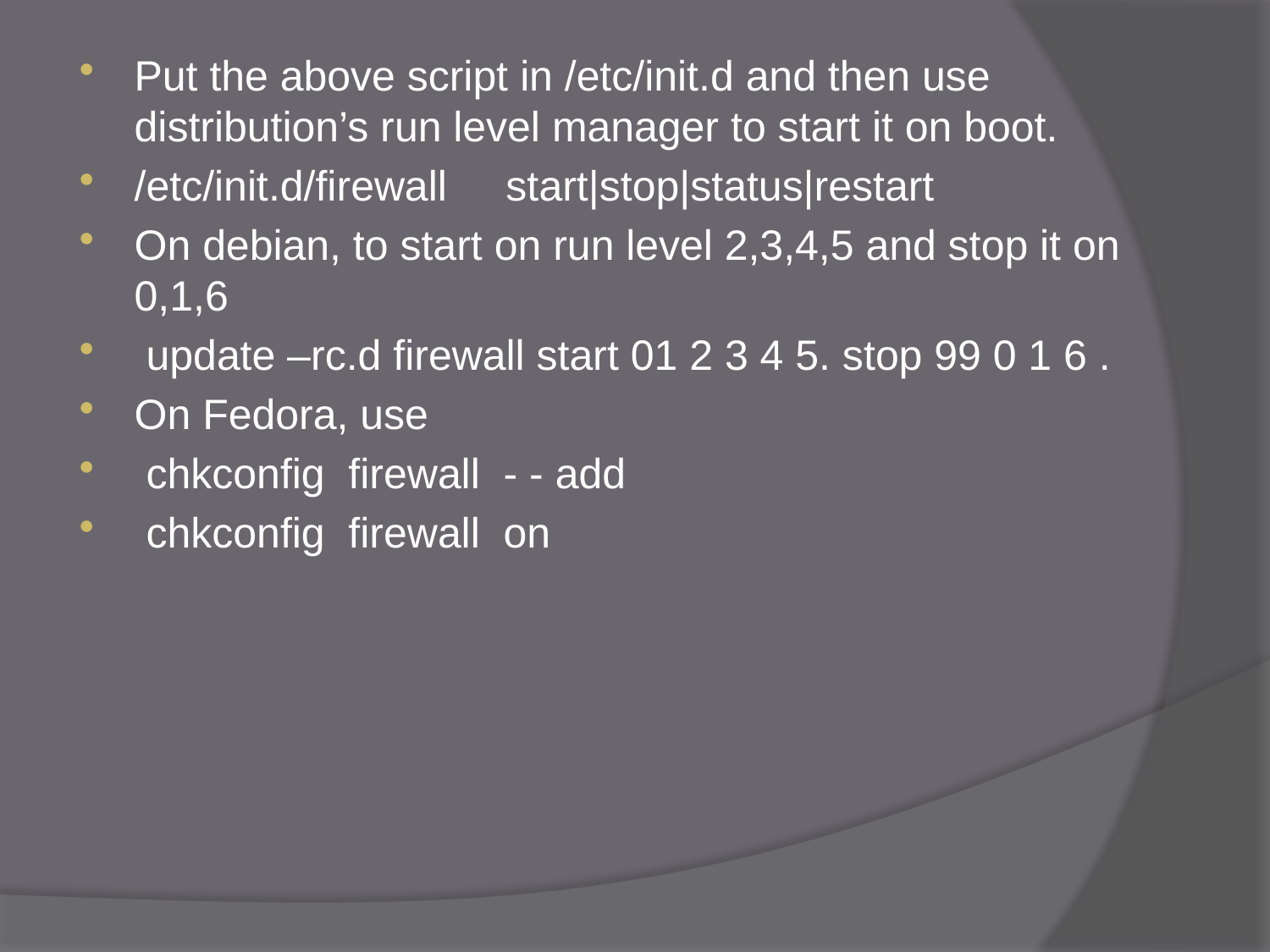

Put the above script in /etc/init.d and then use distribution’s run level manager to start it on boot.
/etc/init.d/firewall     start|stop|status|restart
On debian, to start on run level 2,3,4,5 and stop it on 0,1,6
 update –rc.d firewall start 01 2 3 4 5. stop 99 0 1 6 .
On Fedora, use
 chkconfig  firewall  - - add
 chkconfig  firewall  on